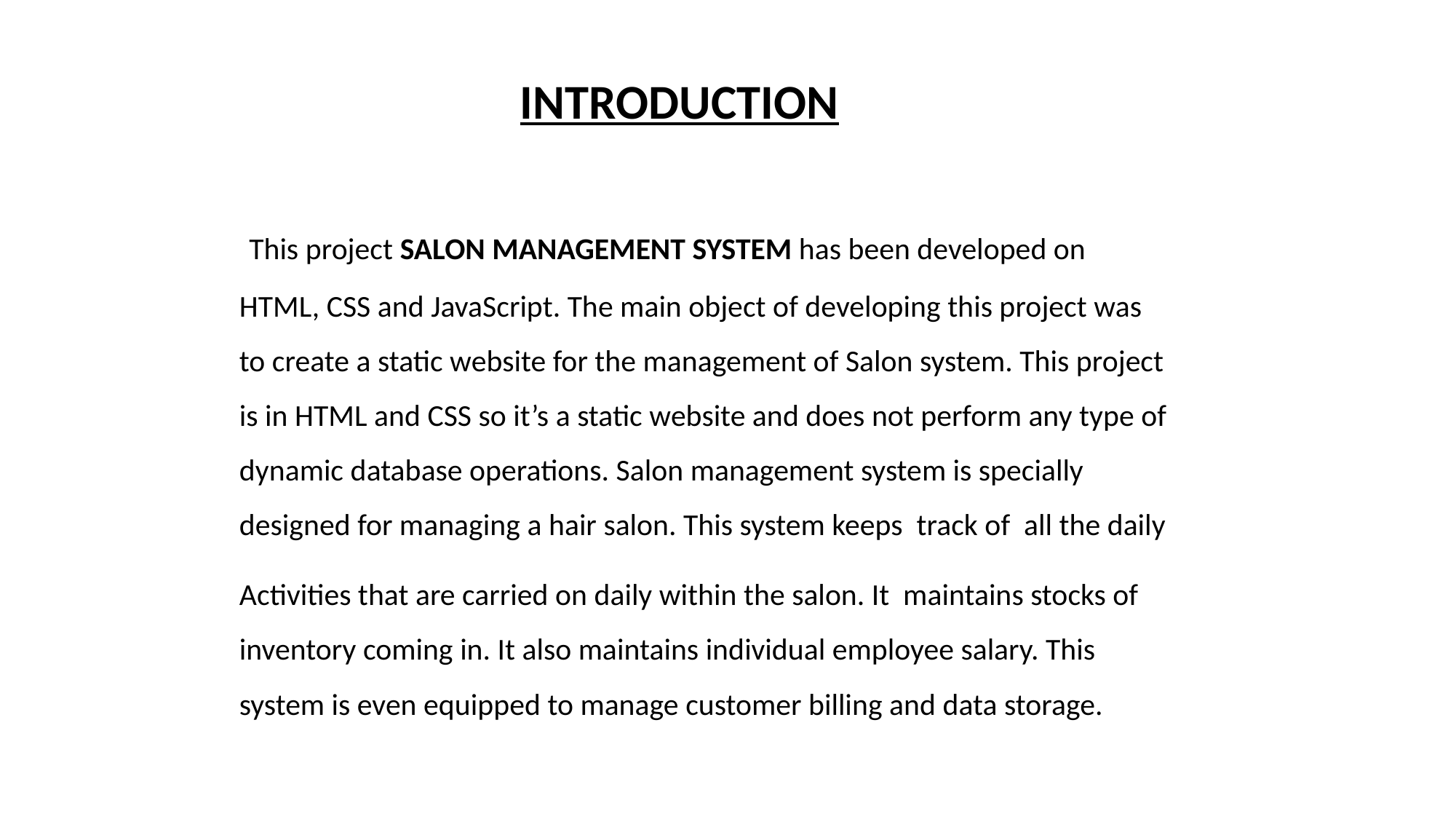

# INTRODUCTION
 This project SALON MANAGEMENT SYSTEM has been developed on HTML, CSS and JavaScript. The main object of developing this project was to create a static website for the management of Salon system. This project is in HTML and CSS so it’s a static website and does not perform any type of dynamic database operations. Salon management system is specially designed for managing a hair salon. This system keeps  track of  all the daily
Activities that are carried on daily within the salon. It  maintains stocks of inventory coming in. It also maintains individual employee salary. This system is even equipped to manage customer billing and data storage.